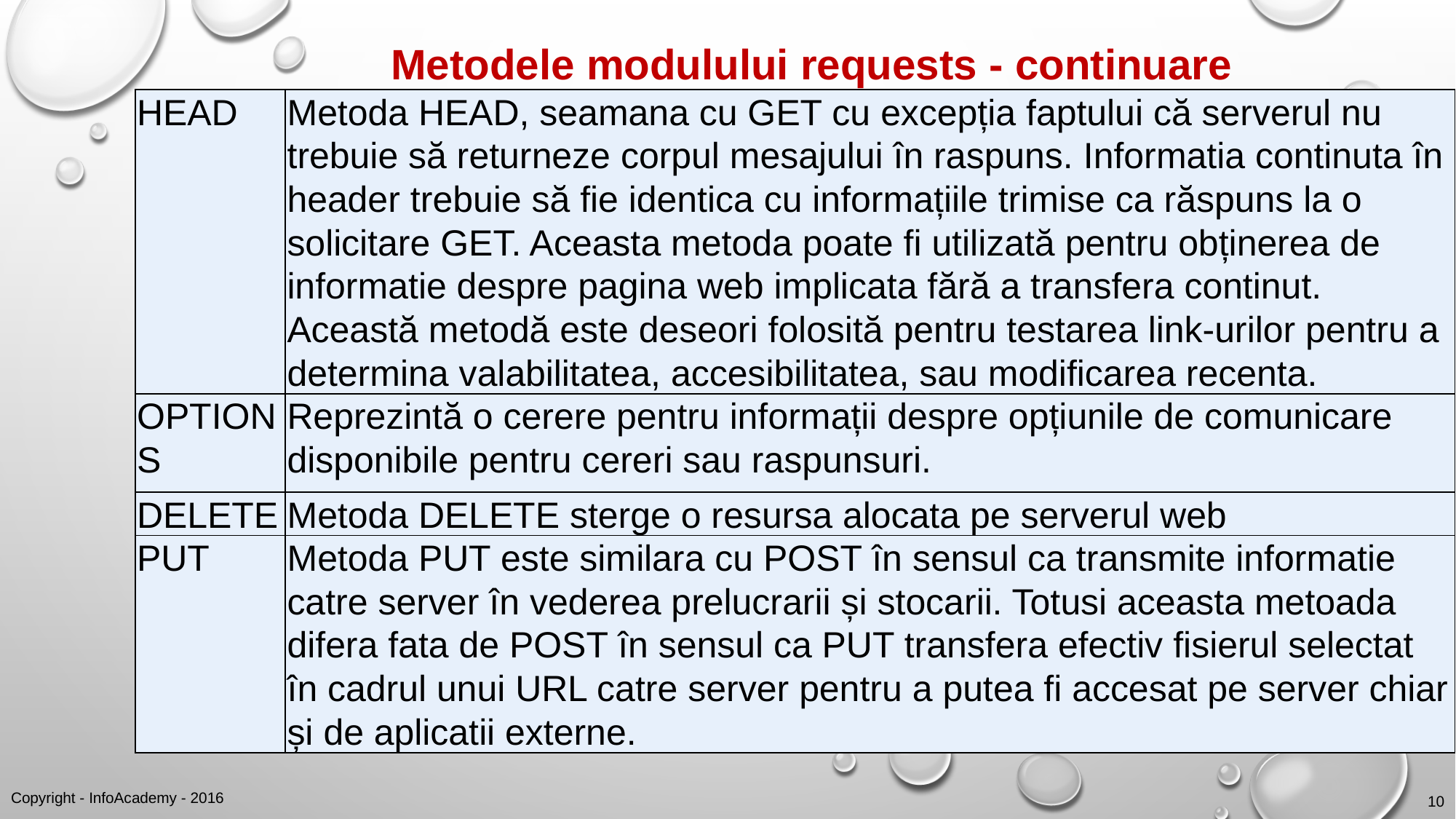

Metodele modulului requests - continuare

| HEAD | Metoda HEAD, seamana cu GET cu excepția faptului că serverul nu trebuie să returneze corpul mesajului în raspuns. Informatia continuta în header trebuie să fie identica cu informațiile trimise ca răspuns la o solicitare GET. Aceasta metoda poate fi utilizată pentru obținerea de informatie despre pagina web implicata fără a transfera continut. Această metodă este deseori folosită pentru testarea link-urilor pentru a determina valabilitatea, accesibilitatea, sau modificarea recenta. |
| --- | --- |
| OPTIONS | Reprezintă o cerere pentru informații despre opțiunile de comunicare disponibile pentru cereri sau raspunsuri. |
| DELETE | Metoda DELETE sterge o resursa alocata pe serverul web |
| PUT | Metoda PUT este similara cu POST în sensul ca transmite informatie catre server în vederea prelucrarii și stocarii. Totusi aceasta metoada difera fata de POST în sensul ca PUT transfera efectiv fisierul selectat în cadrul unui URL catre server pentru a putea fi accesat pe server chiar și de aplicatii externe. |
Copyright - InfoAcademy - 2016
10